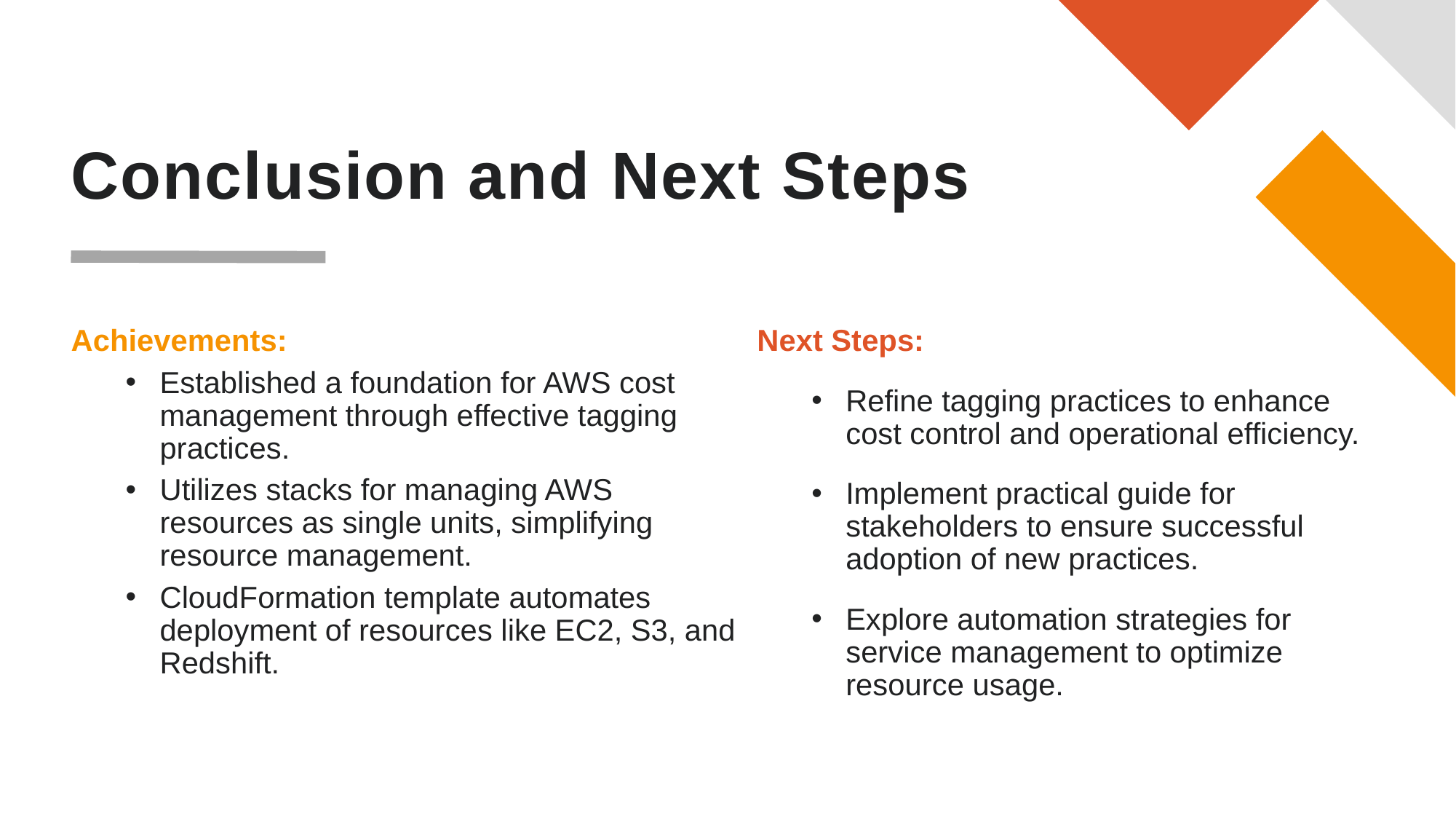

# Conclusion and Next Steps
Achievements:
Established a foundation for AWS cost management through effective tagging practices.
Utilizes stacks for managing AWS resources as single units, simplifying resource management.
CloudFormation template automates deployment of resources like EC2, S3, and Redshift.
Next Steps:
Refine tagging practices to enhance cost control and operational efficiency.
Implement practical guide for stakeholders to ensure successful adoption of new practices.
Explore automation strategies for service management to optimize resource usage.